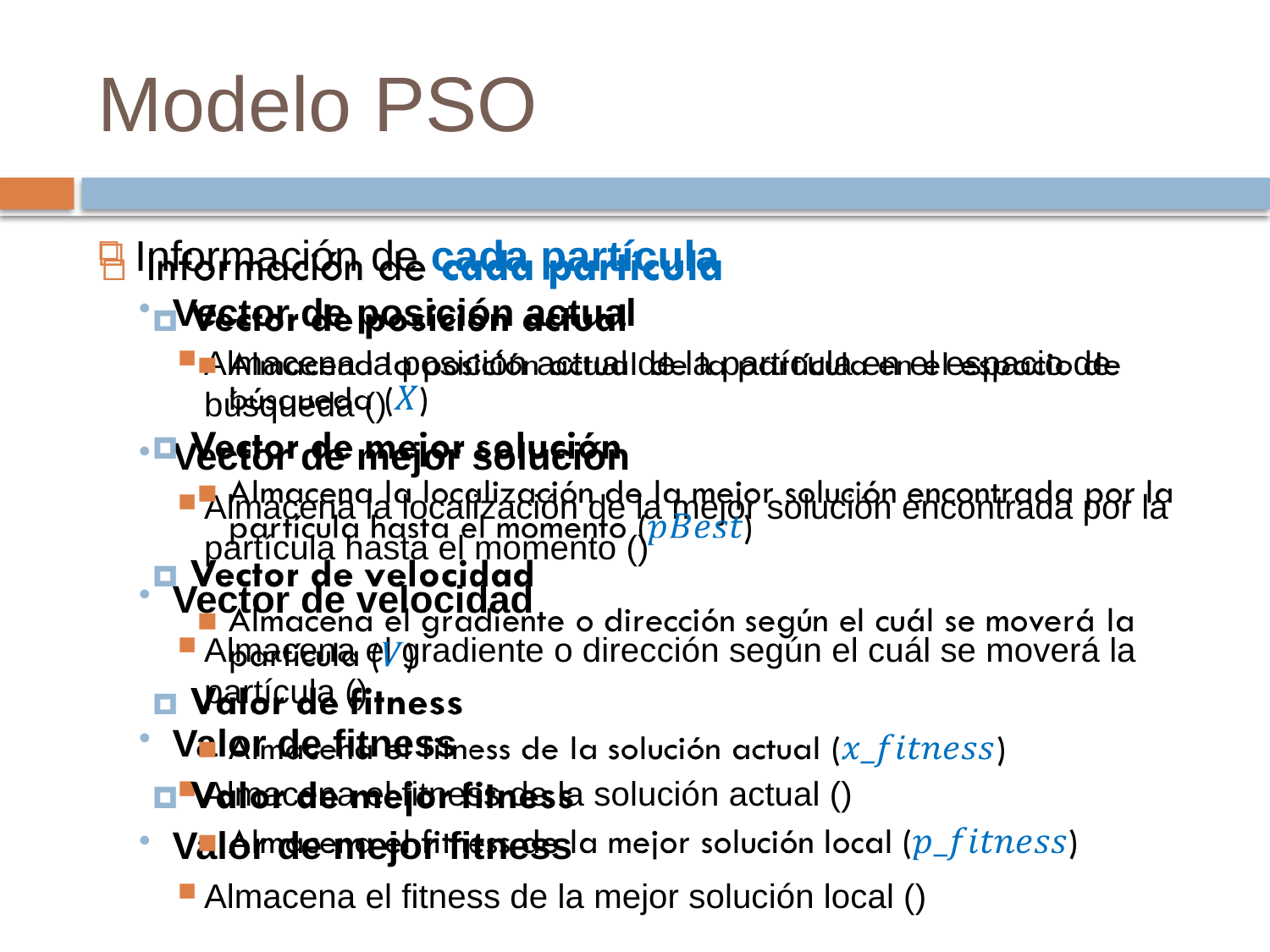

Modelo PSO
Información de cada partícula
Vector de posición actual
Almacena la posición actual de la partícula en el espacio de búsqueda ()
Vector de mejor solución
Almacena la localización de la mejor solución encontrada por la partícula hasta el momento ()
Vector de velocidad
Almacena el gradiente o dirección según el cuál se moverá la partícula ()
Valor de fitness
Almacena el fitness de la solución actual ()
Valor de mejor fitness
Almacena el fitness de la mejor solución local ()